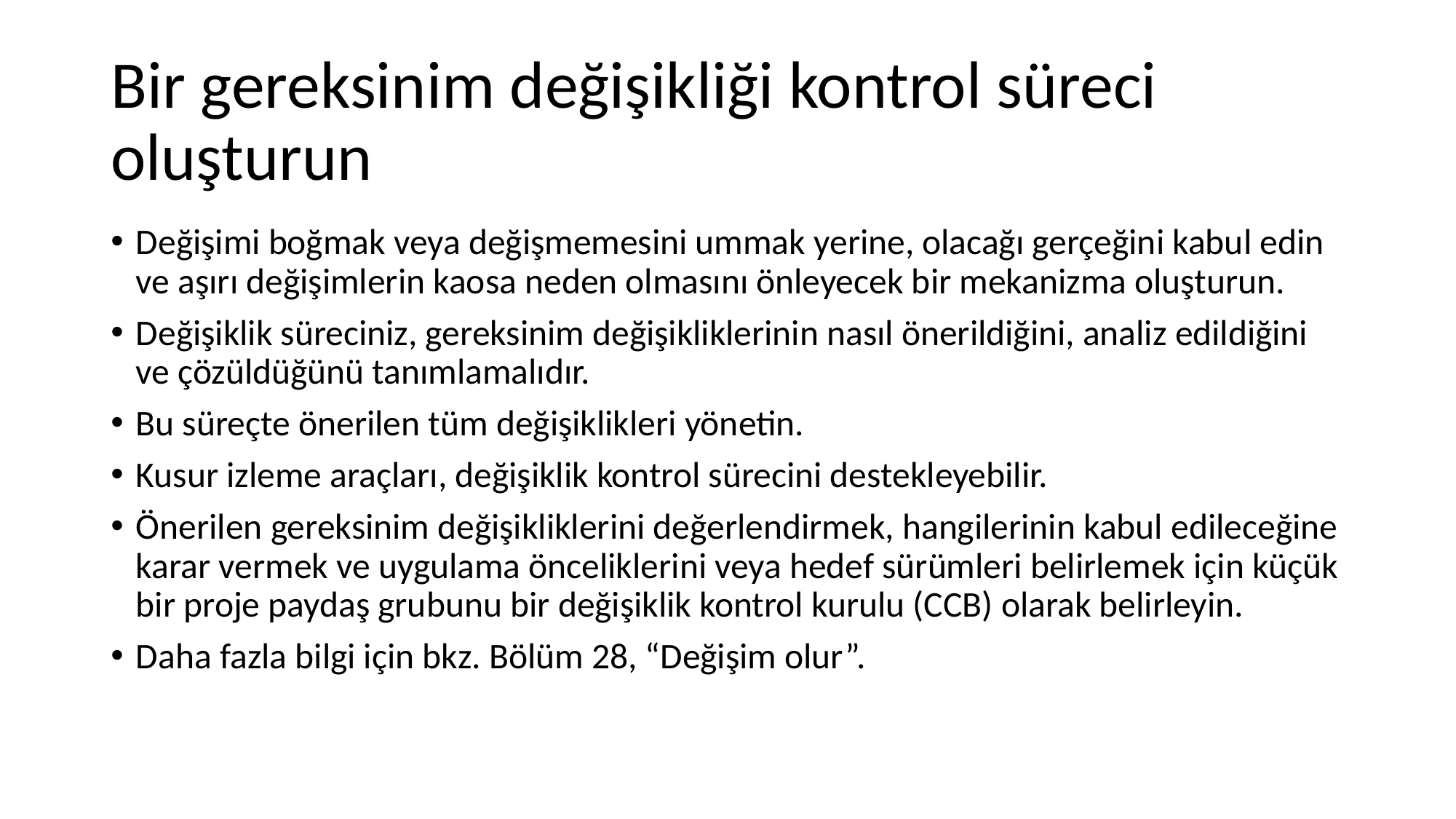

# Bir gereksinim değişikliği kontrol süreci oluşturun
Değişimi boğmak veya değişmemesini ummak yerine, olacağı gerçeğini kabul edin ve aşırı değişimlerin kaosa neden olmasını önleyecek bir mekanizma oluşturun.
Değişiklik süreciniz, gereksinim değişikliklerinin nasıl önerildiğini, analiz edildiğini ve çözüldüğünü tanımlamalıdır.
Bu süreçte önerilen tüm değişiklikleri yönetin.
Kusur izleme araçları, değişiklik kontrol sürecini destekleyebilir.
Önerilen gereksinim değişikliklerini değerlendirmek, hangilerinin kabul edileceğine karar vermek ve uygulama önceliklerini veya hedef sürümleri belirlemek için küçük bir proje paydaş grubunu bir değişiklik kontrol kurulu (CCB) olarak belirleyin.
Daha fazla bilgi için bkz. Bölüm 28, “Değişim olur”.